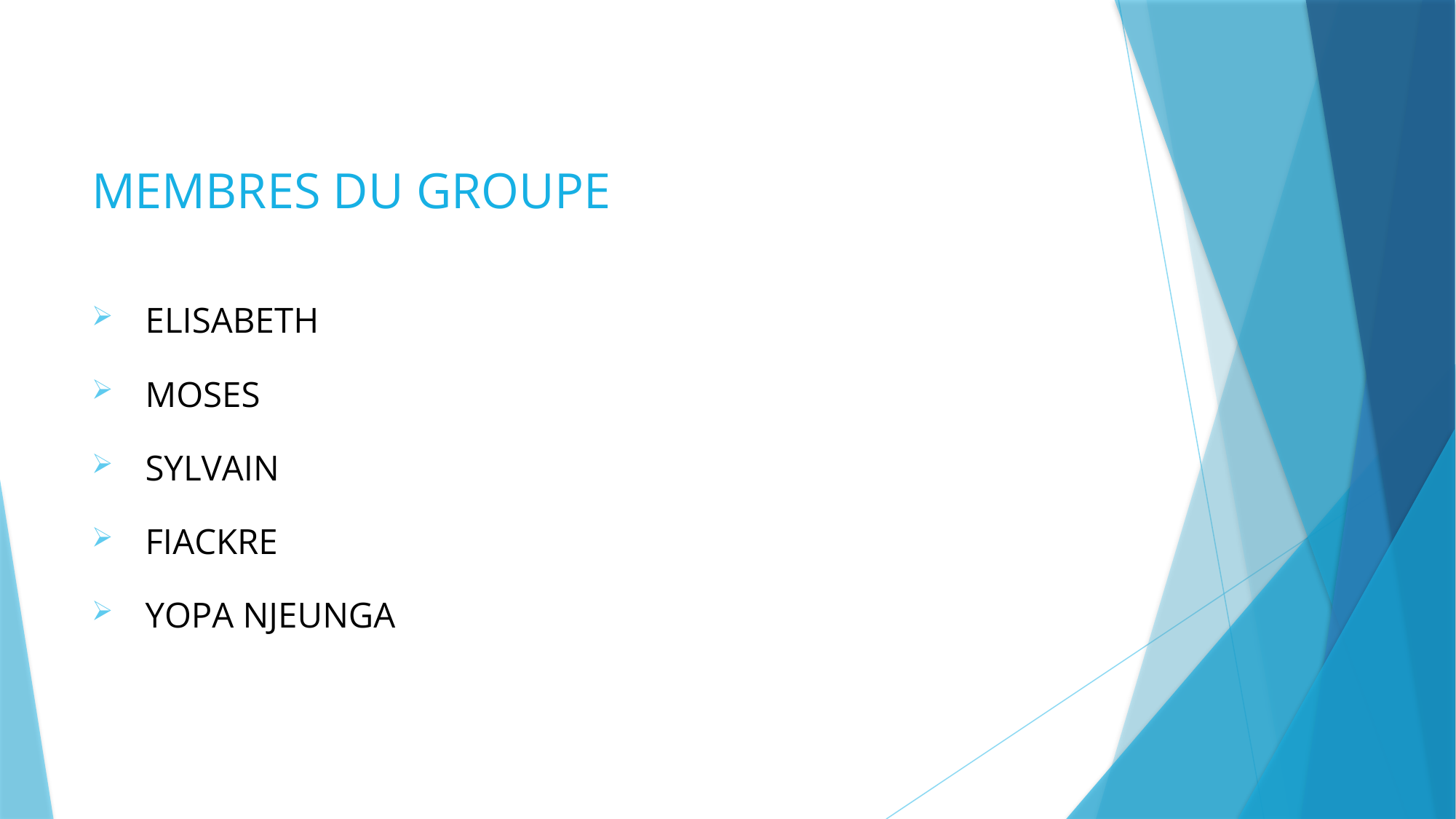

# MEMBRES DU GROUPE
ELISABETH
MOSES
SYLVAIN
FIACKRE
YOPA NJEUNGA